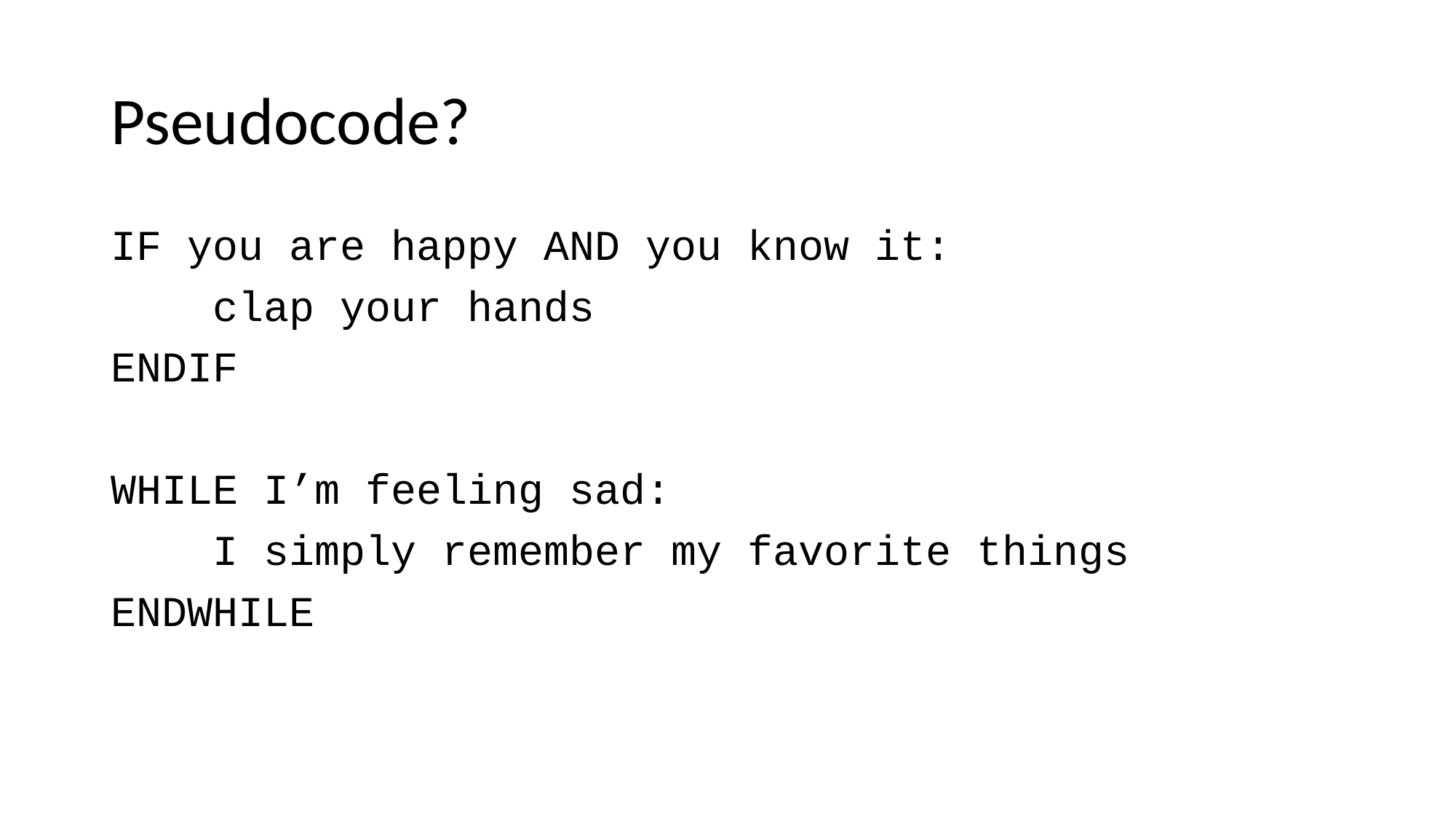

# Pseudocode?
IF you are happy AND you know it:
    clap your hands
ENDIF

WHILE I’m feeling sad:
    I simply remember my favorite things
ENDWHILE